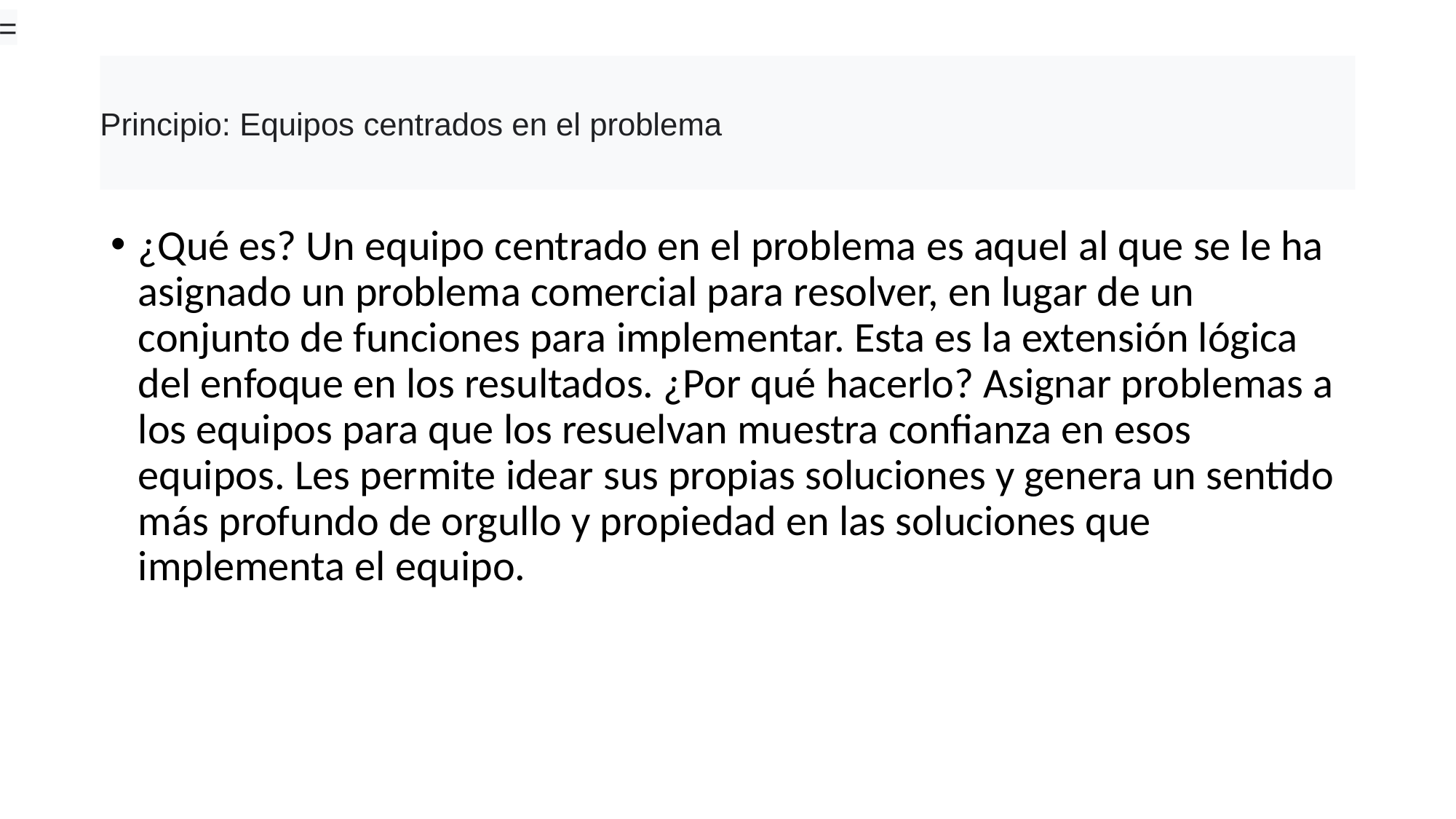

=
# Principio: Equipos centrados en el problema
¿Qué es? Un equipo centrado en el problema es aquel al que se le ha asignado un problema comercial para resolver, en lugar de un conjunto de funciones para implementar. Esta es la extensión lógica del enfoque en los resultados. ¿Por qué hacerlo? Asignar problemas a los equipos para que los resuelvan muestra confianza en esos equipos. Les permite idear sus propias soluciones y genera un sentido más profundo de orgullo y propiedad en las soluciones que implementa el equipo.